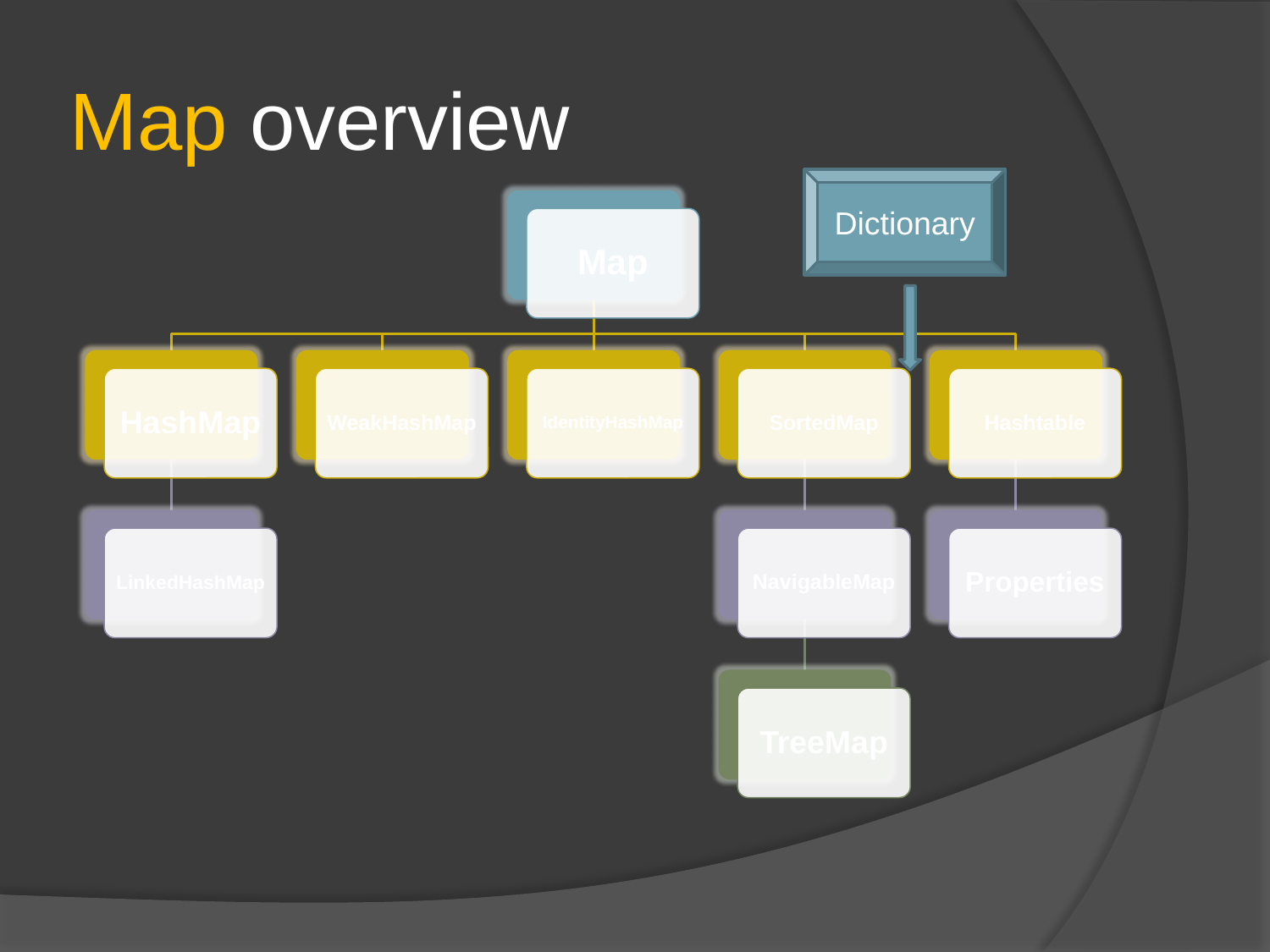

# Map overview
Dictionary
Map
HashMap
LinkedHashMap
WeakHashMap
IdentityHashMap
SortedMap
NavigableMap
TreeMap
Hashtable
Properties